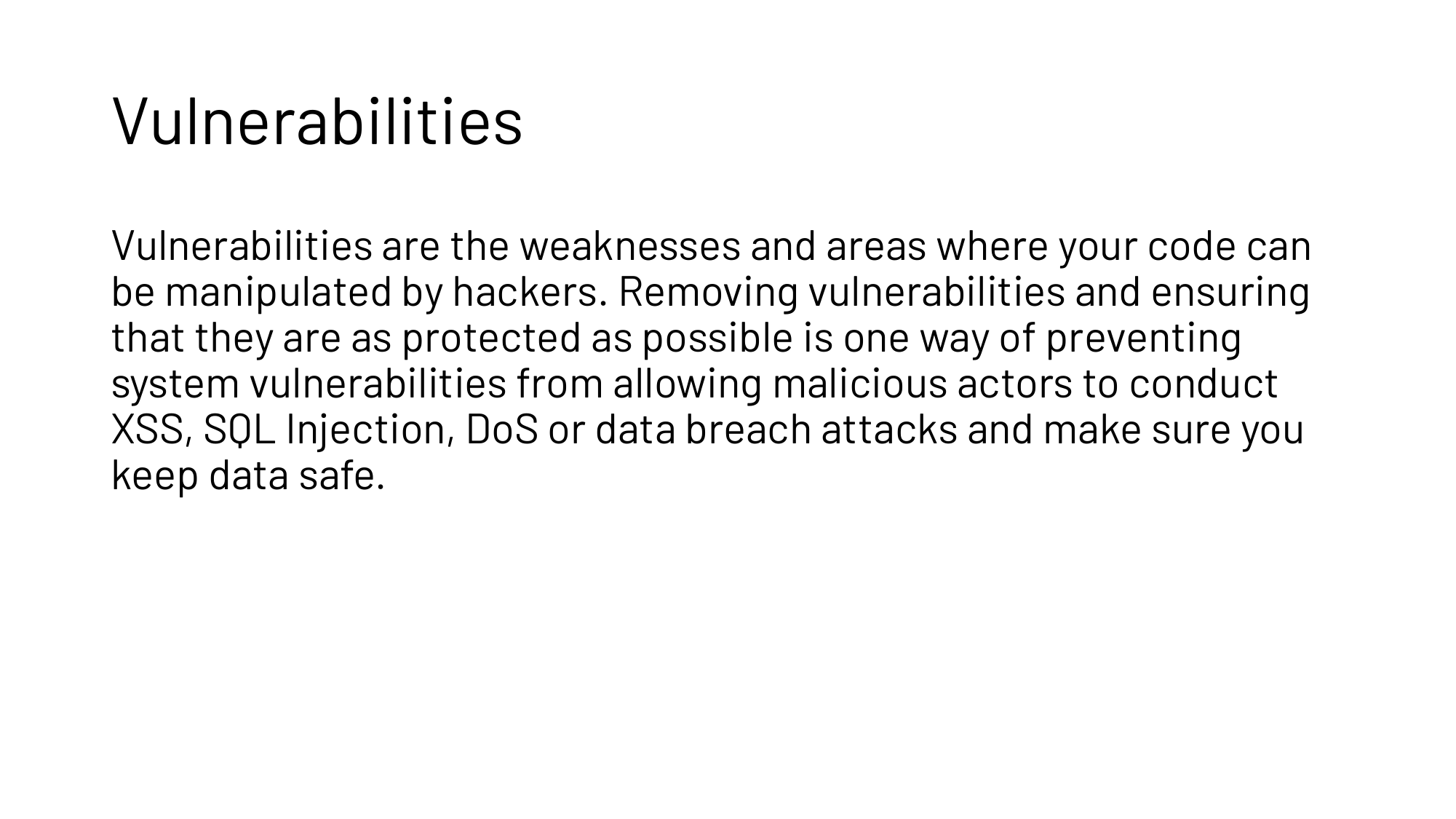

# Vulnerabilities
Vulnerabilities are the weaknesses and areas where your code can be manipulated by hackers. Removing vulnerabilities and ensuring that they are as protected as possible is one way of preventing system vulnerabilities from allowing malicious actors to conduct XSS, SQL Injection, DoS or data breach attacks and make sure you keep data safe.